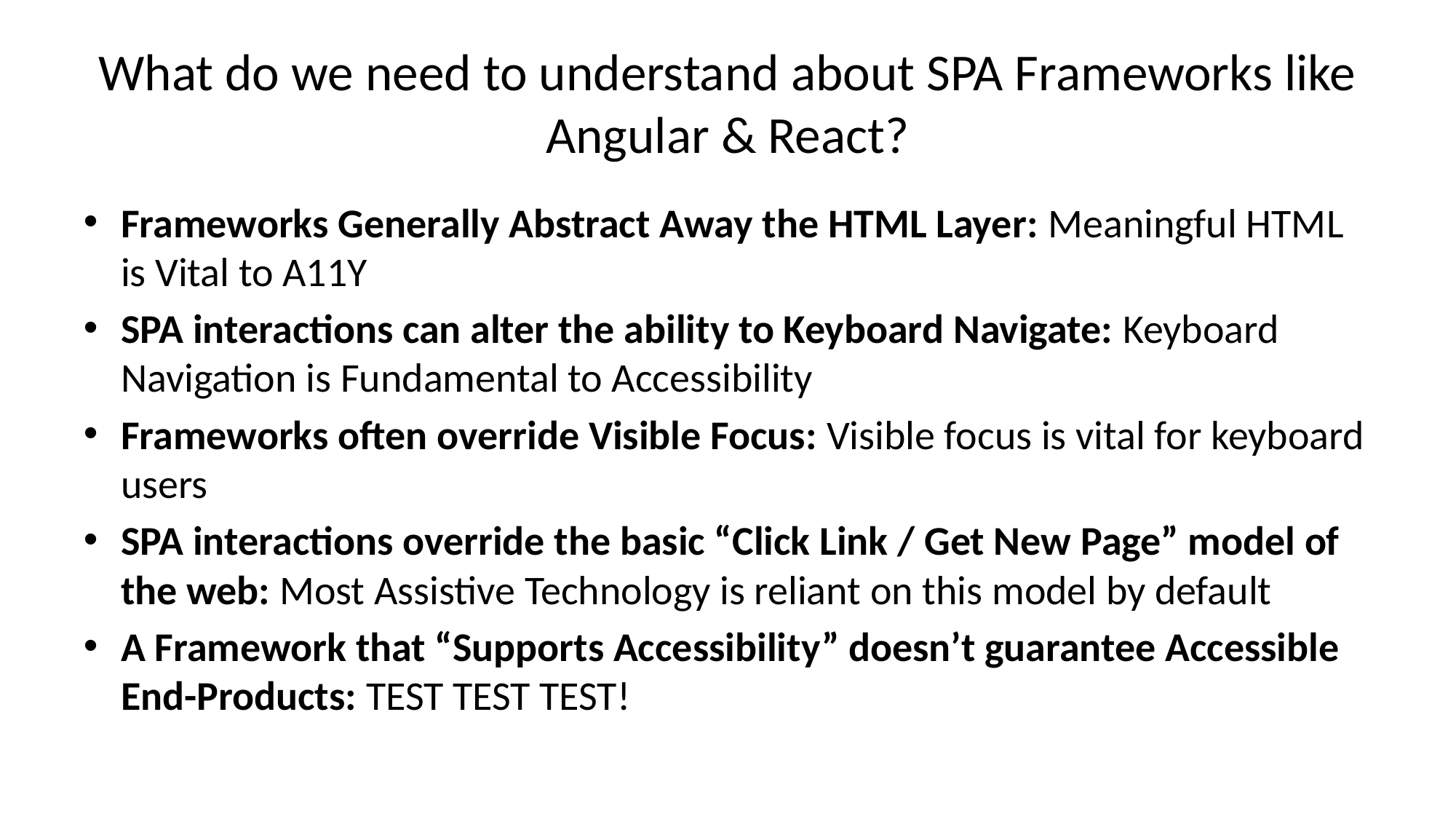

# What do we need to understand about SPA Frameworks like Angular & React?
Frameworks Generally Abstract Away the HTML Layer: Meaningful HTML is Vital to A11Y
SPA interactions can alter the ability to Keyboard Navigate: Keyboard Navigation is Fundamental to Accessibility
Frameworks often override Visible Focus: Visible focus is vital for keyboard users
SPA interactions override the basic “Click Link / Get New Page” model of the web: Most Assistive Technology is reliant on this model by default
A Framework that “Supports Accessibility” doesn’t guarantee Accessible End-Products: TEST TEST TEST!